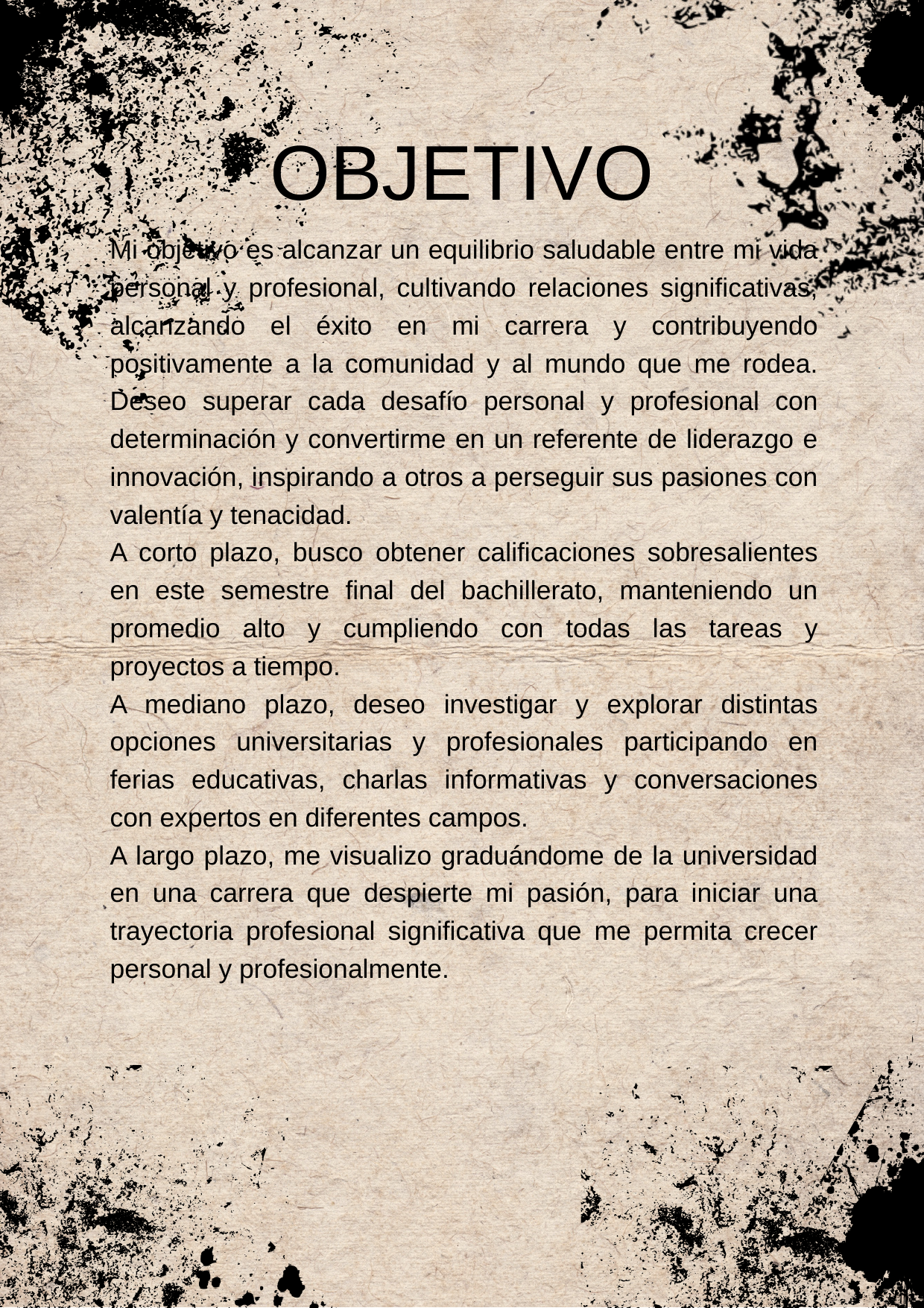

OBJETIVO
Mi objetivo es alcanzar un equilibrio saludable entre mi vida personal y profesional, cultivando relaciones significativas, alcanzando el éxito en mi carrera y contribuyendo positivamente a la comunidad y al mundo que me rodea. Deseo superar cada desafío personal y profesional con determinación y convertirme en un referente de liderazgo e innovación, inspirando a otros a perseguir sus pasiones con valentía y tenacidad.
A corto plazo, busco obtener calificaciones sobresalientes en este semestre final del bachillerato, manteniendo un promedio alto y cumpliendo con todas las tareas y proyectos a tiempo.
A mediano plazo, deseo investigar y explorar distintas opciones universitarias y profesionales participando en ferias educativas, charlas informativas y conversaciones con expertos en diferentes campos.
A largo plazo, me visualizo graduándome de la universidad en una carrera que despierte mi pasión, para iniciar una trayectoria profesional significativa que me permita crecer personal y profesionalmente.